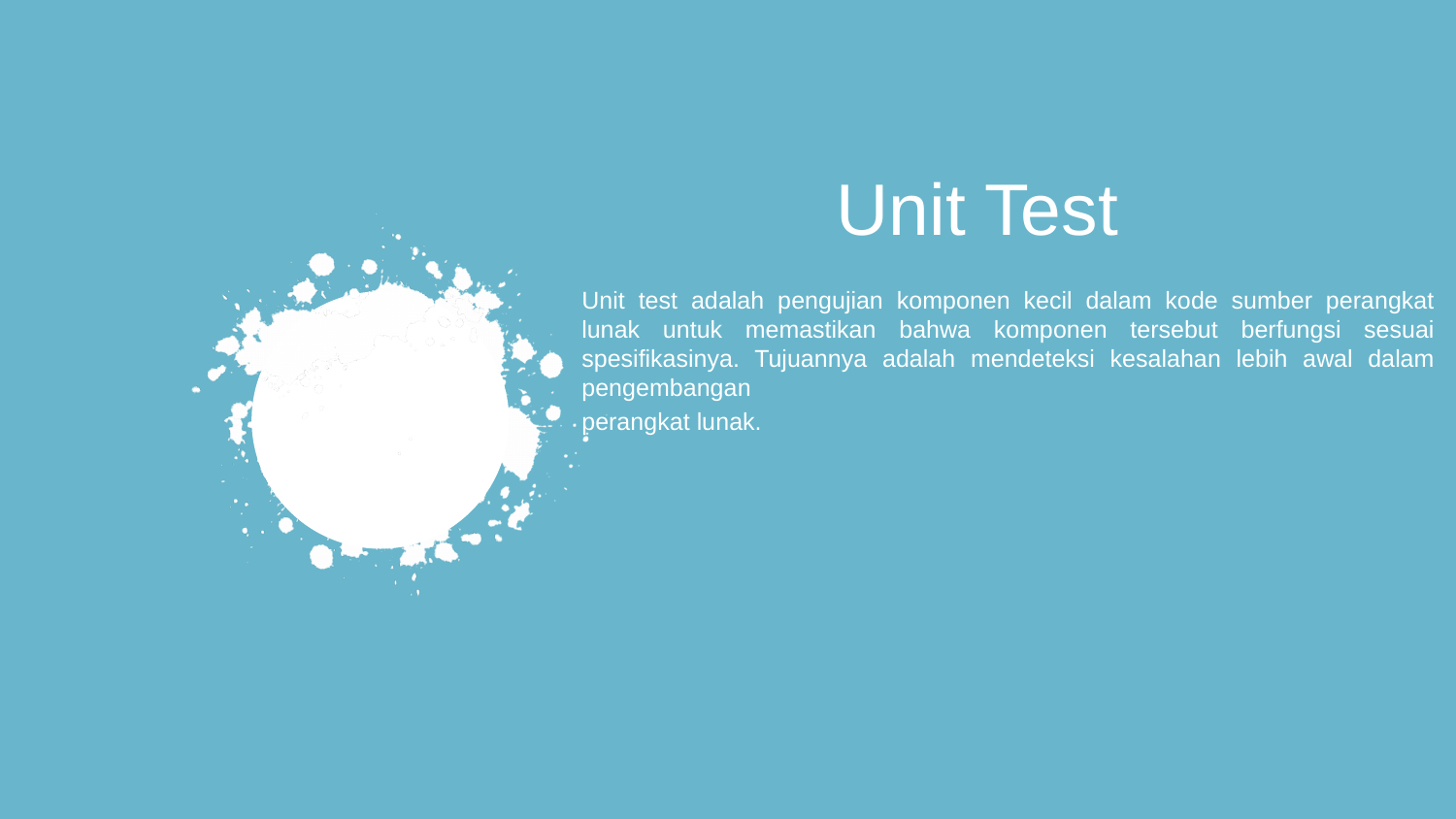

Unit Test
Unit test adalah pengujian komponen kecil dalam kode sumber perangkat lunak untuk memastikan bahwa komponen tersebut berfungsi sesuai spesifikasinya. Tujuannya adalah mendeteksi kesalahan lebih awal dalam pengembangan
perangkat lunak.